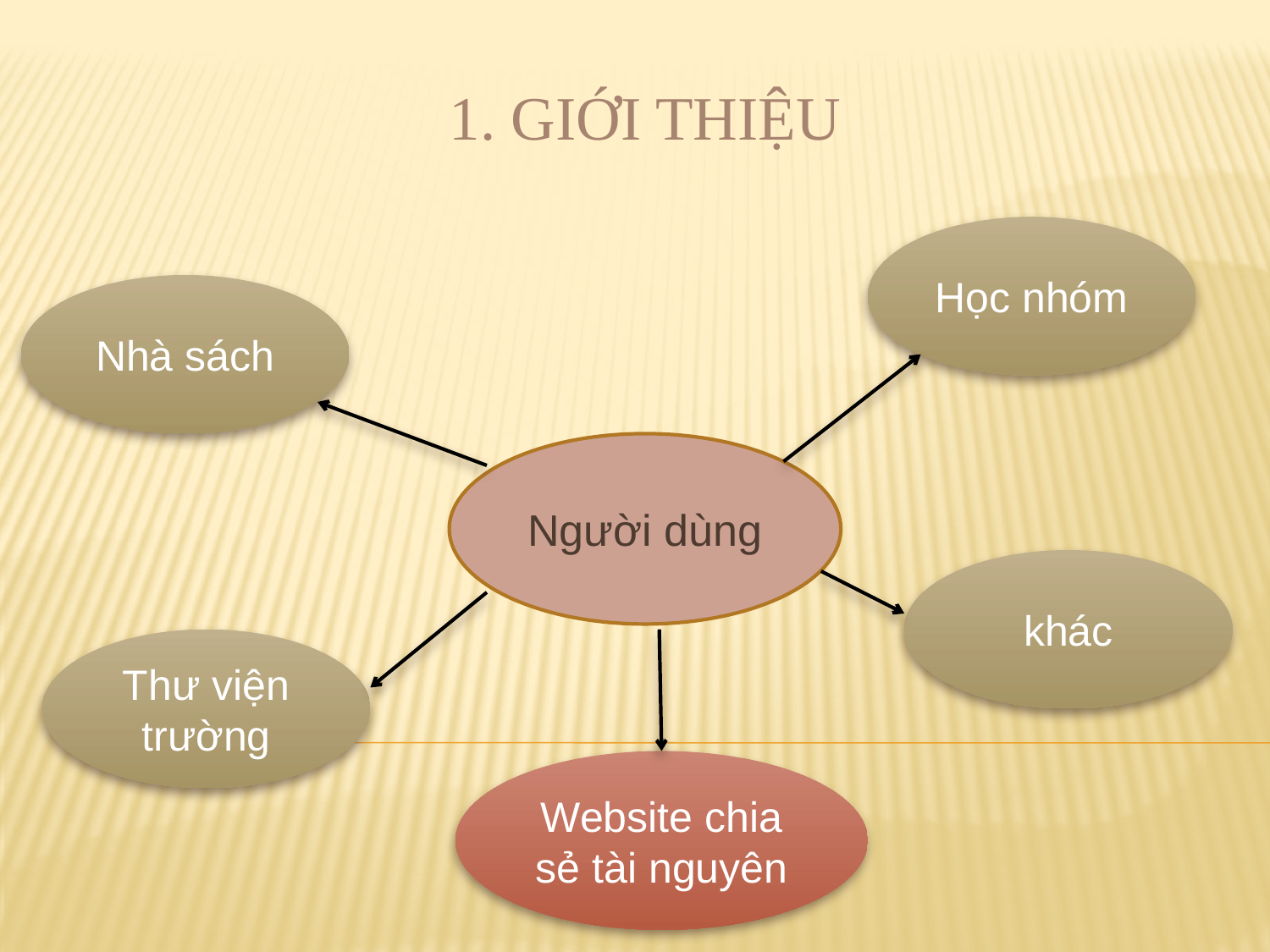

1. GIỚI THIỆU

Học nhóm
Nhà sách
Người dùng
khác
Thư viện trường
Website chia sẻ tài nguyên